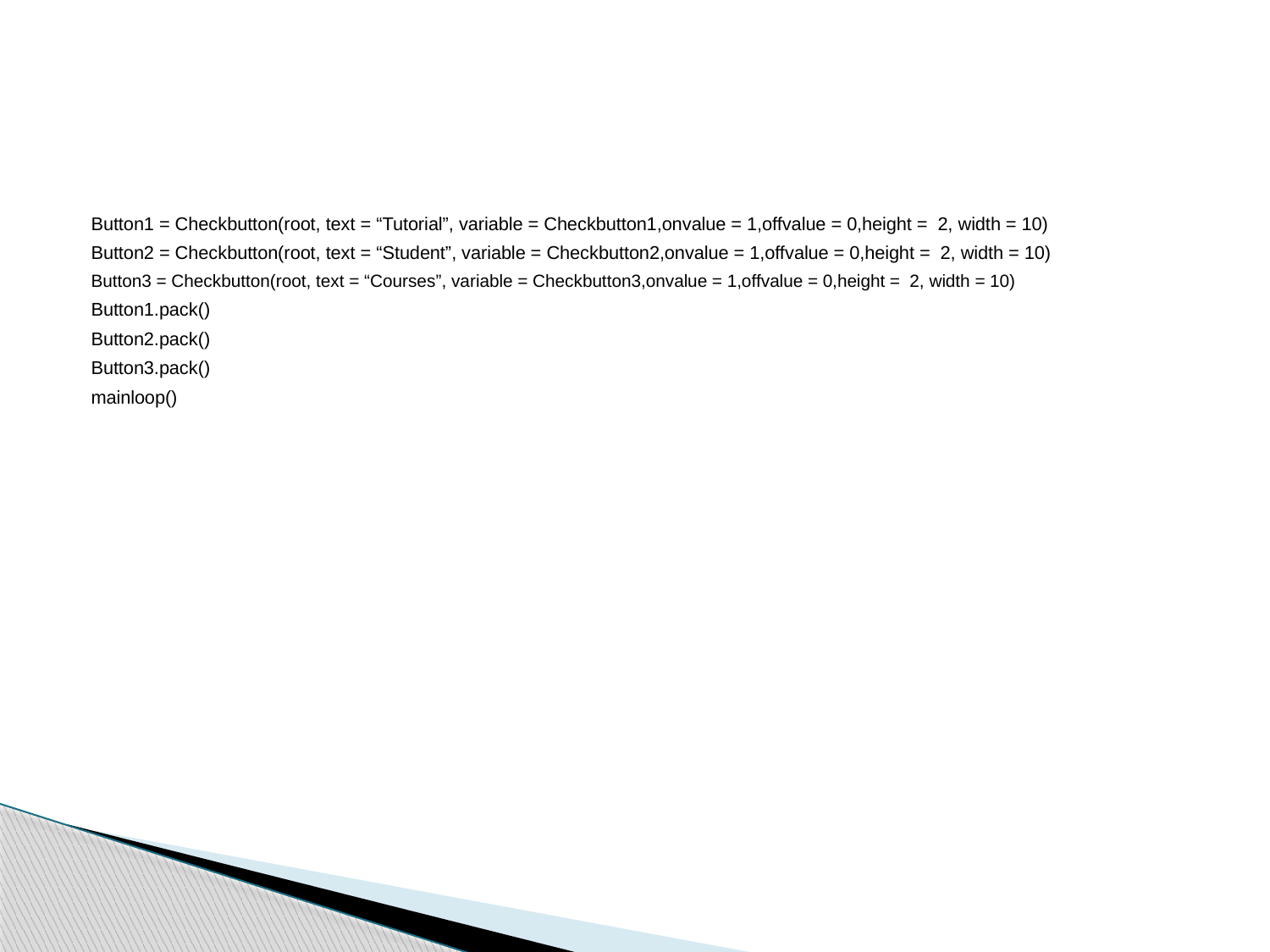

#
Button1 = Checkbutton(root, text = “Tutorial”, variable = Checkbutton1,onvalue = 1,offvalue = 0,height =  2, width = 10)
Button2 = Checkbutton(root, text = “Student”, variable = Checkbutton2,onvalue = 1,offvalue = 0,height =  2, width = 10)
Button3 = Checkbutton(root, text = “Courses”, variable = Checkbutton3,onvalue = 1,offvalue = 0,height =  2, width = 10)
Button1.pack()
Button2.pack()
Button3.pack()
mainloop()